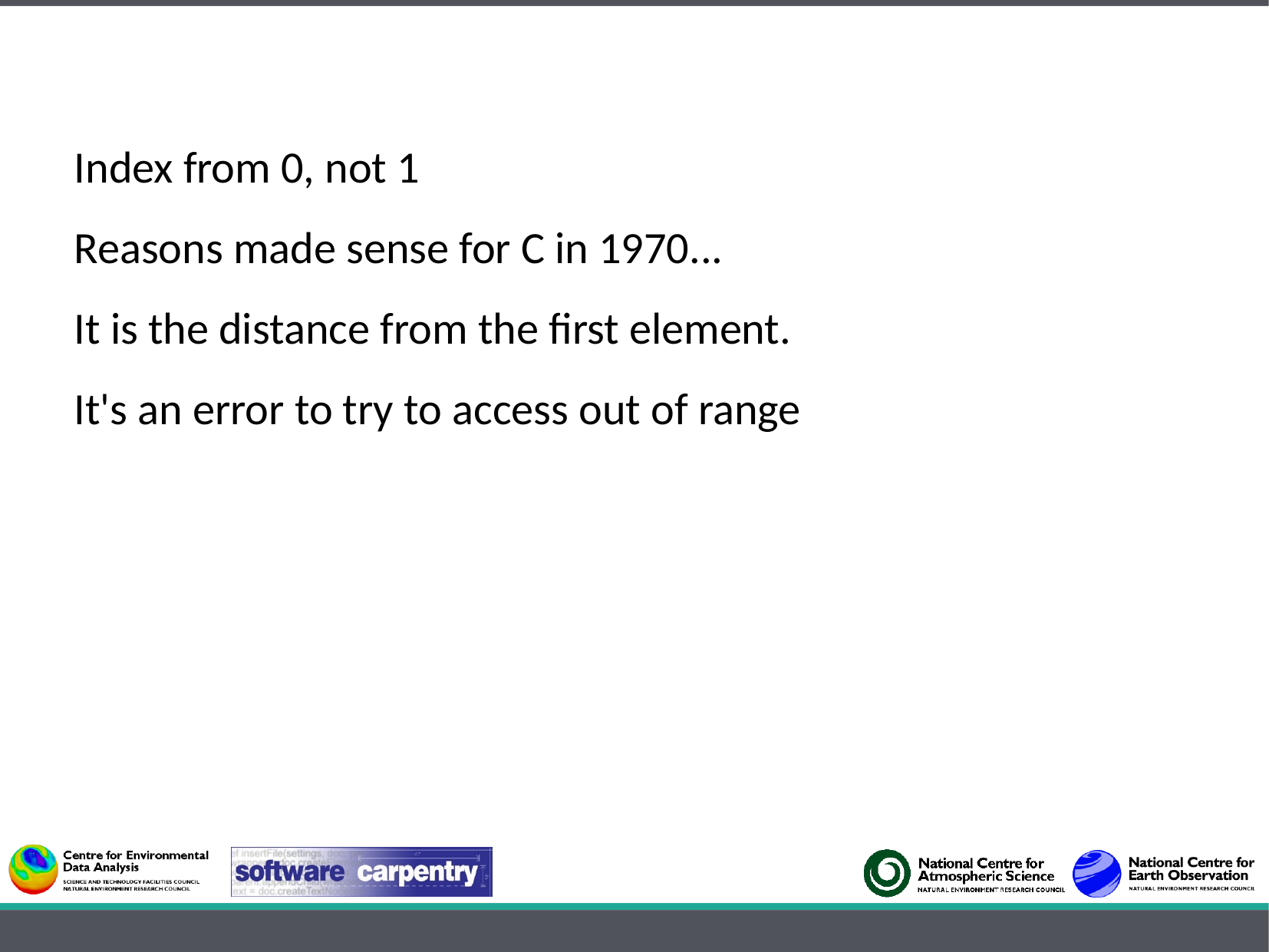

Index from 0, not 1
Reasons made sense for C in 1970...
It is the distance from the first element.
It's an error to try to access out of range